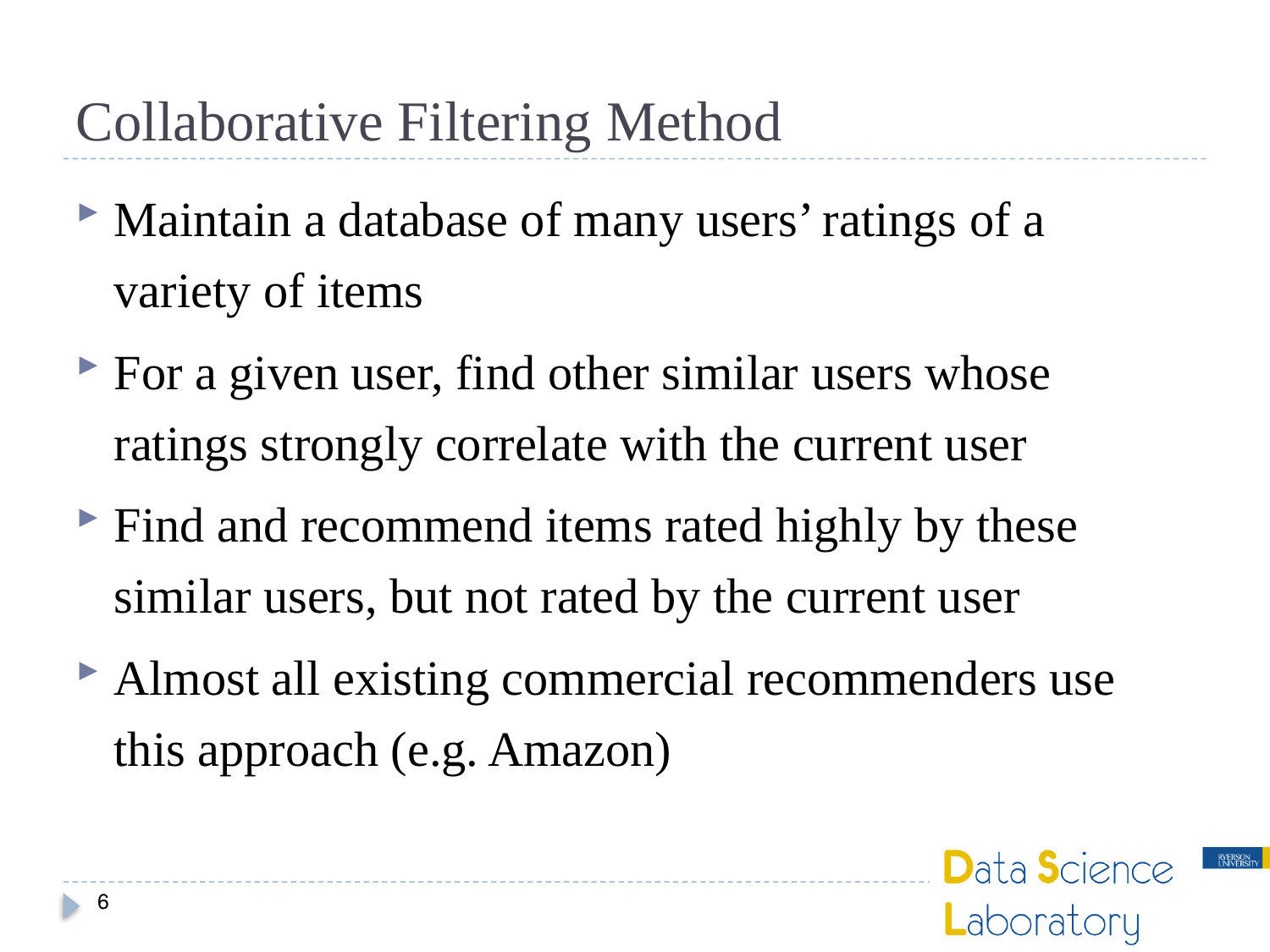

# Collaborative Filtering Method
Maintain a database of many users’ ratings of a variety of items
For a given user, find other similar users whose ratings strongly correlate with the current user
Find and recommend items rated highly by these similar users, but not rated by the current user
Almost all existing commercial recommenders use this approach (e.g. Amazon)
6